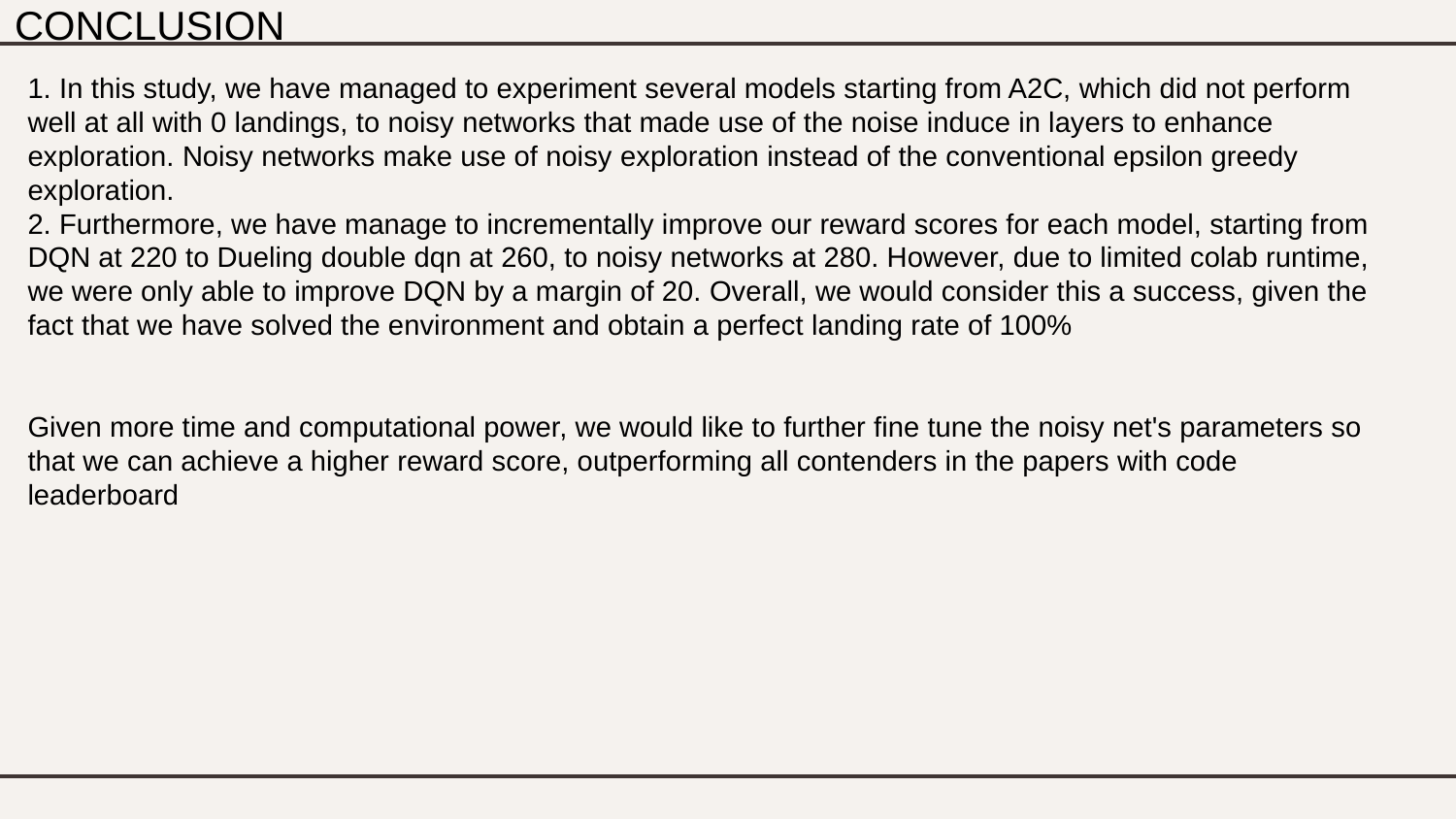

CONCLUSION
1. In this study, we have managed to experiment several models starting from A2C, which did not perform well at all with 0 landings, to noisy networks that made use of the noise induce in layers to enhance exploration. Noisy networks make use of noisy exploration instead of the conventional epsilon greedy exploration.
2. Furthermore, we have manage to incrementally improve our reward scores for each model, starting from DQN at 220 to Dueling double dqn at 260, to noisy networks at 280. However, due to limited colab runtime, we were only able to improve DQN by a margin of 20. Overall, we would consider this a success, given the fact that we have solved the environment and obtain a perfect landing rate of 100%

Given more time and computational power, we would like to further fine tune the noisy net's parameters so that we can achieve a higher reward score, outperforming all contenders in the papers with code leaderboard